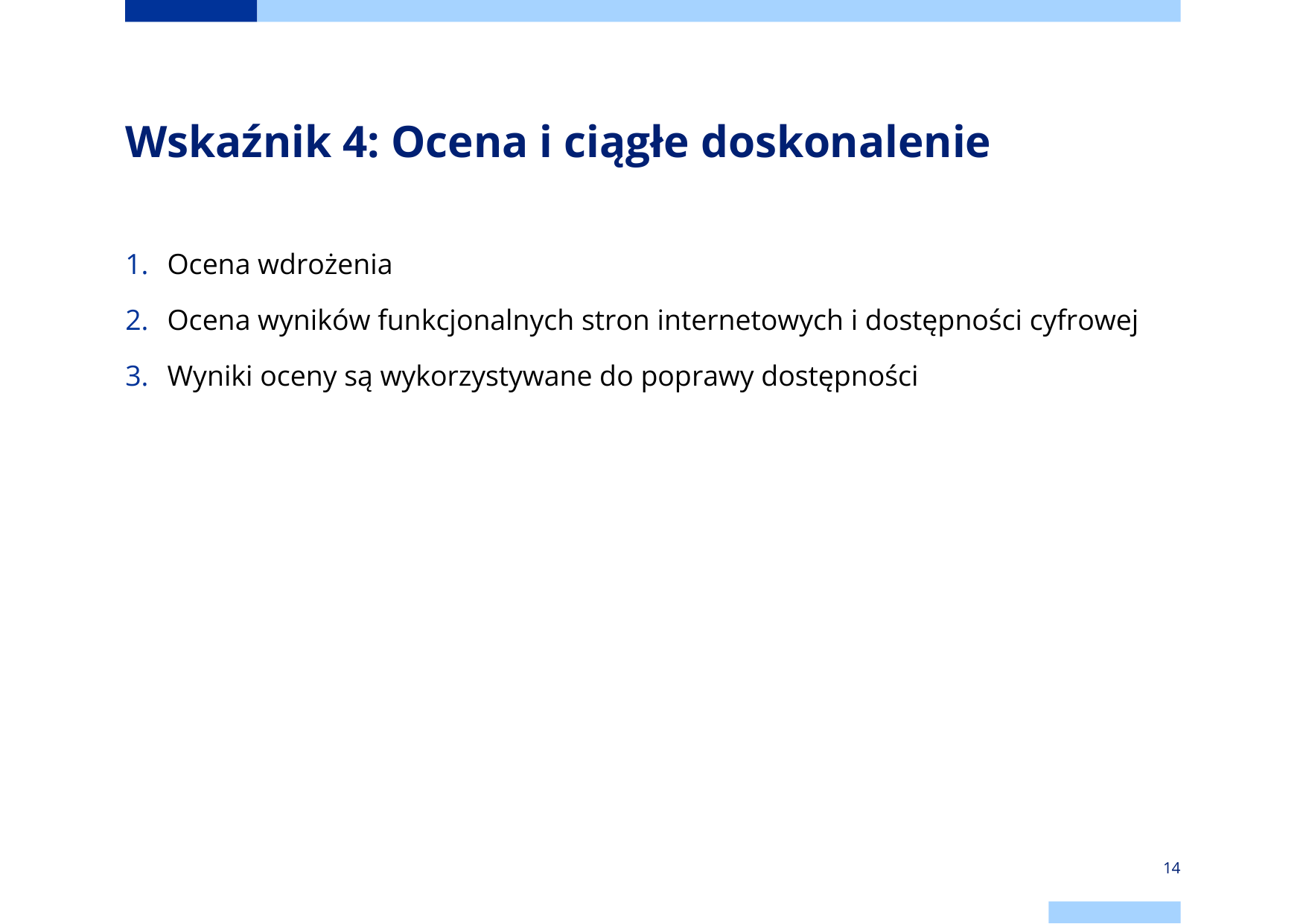

# Wskaźnik 4: Ocena i ciągłe doskonalenie
Ocena wdrożenia
Ocena wyników funkcjonalnych stron internetowych i dostępności cyfrowej
Wyniki oceny są wykorzystywane do poprawy dostępności

14